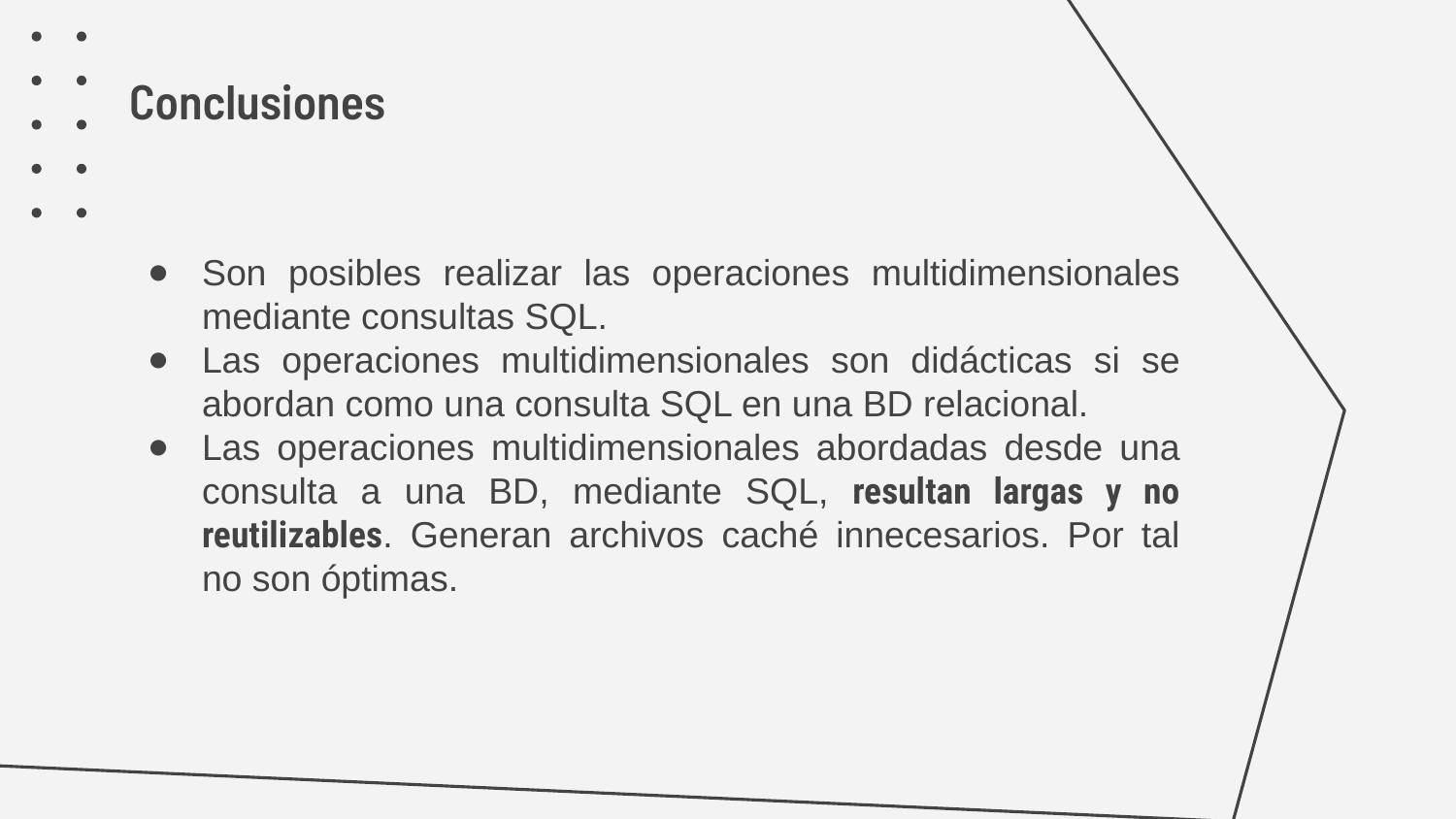

# Conclusiones
Son posibles realizar las operaciones multidimensionales mediante consultas SQL.
Las operaciones multidimensionales son didácticas si se abordan como una consulta SQL en una BD relacional.
Las operaciones multidimensionales abordadas desde una consulta a una BD, mediante SQL, resultan largas y no reutilizables. Generan archivos caché innecesarios. Por tal no son óptimas.